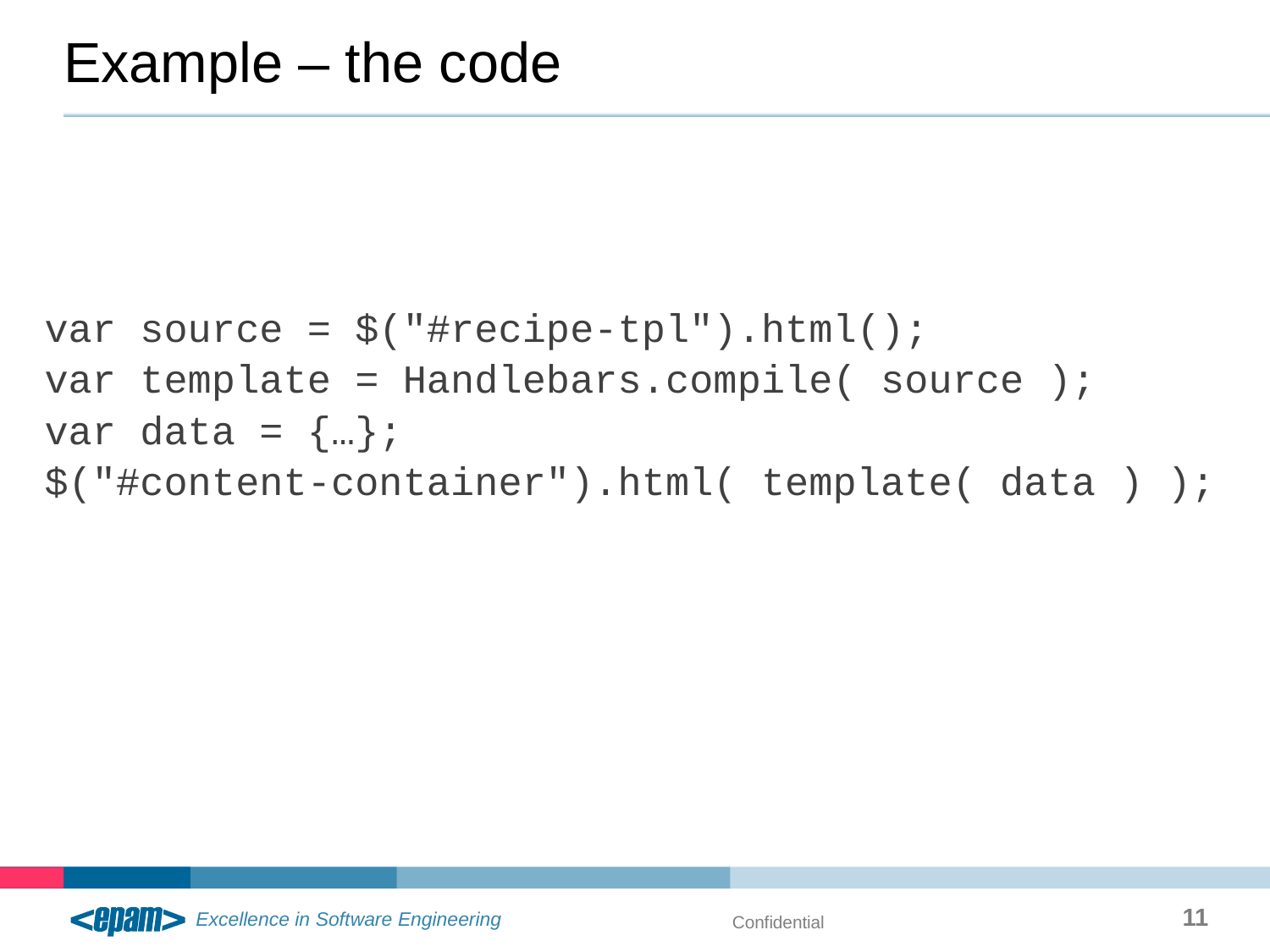

# Example – the code
var source = $("#recipe-tpl").html();
var template = Handlebars.compile( source );
var data = {…};
$("#content-container").html( template( data ) );
11
Confidential